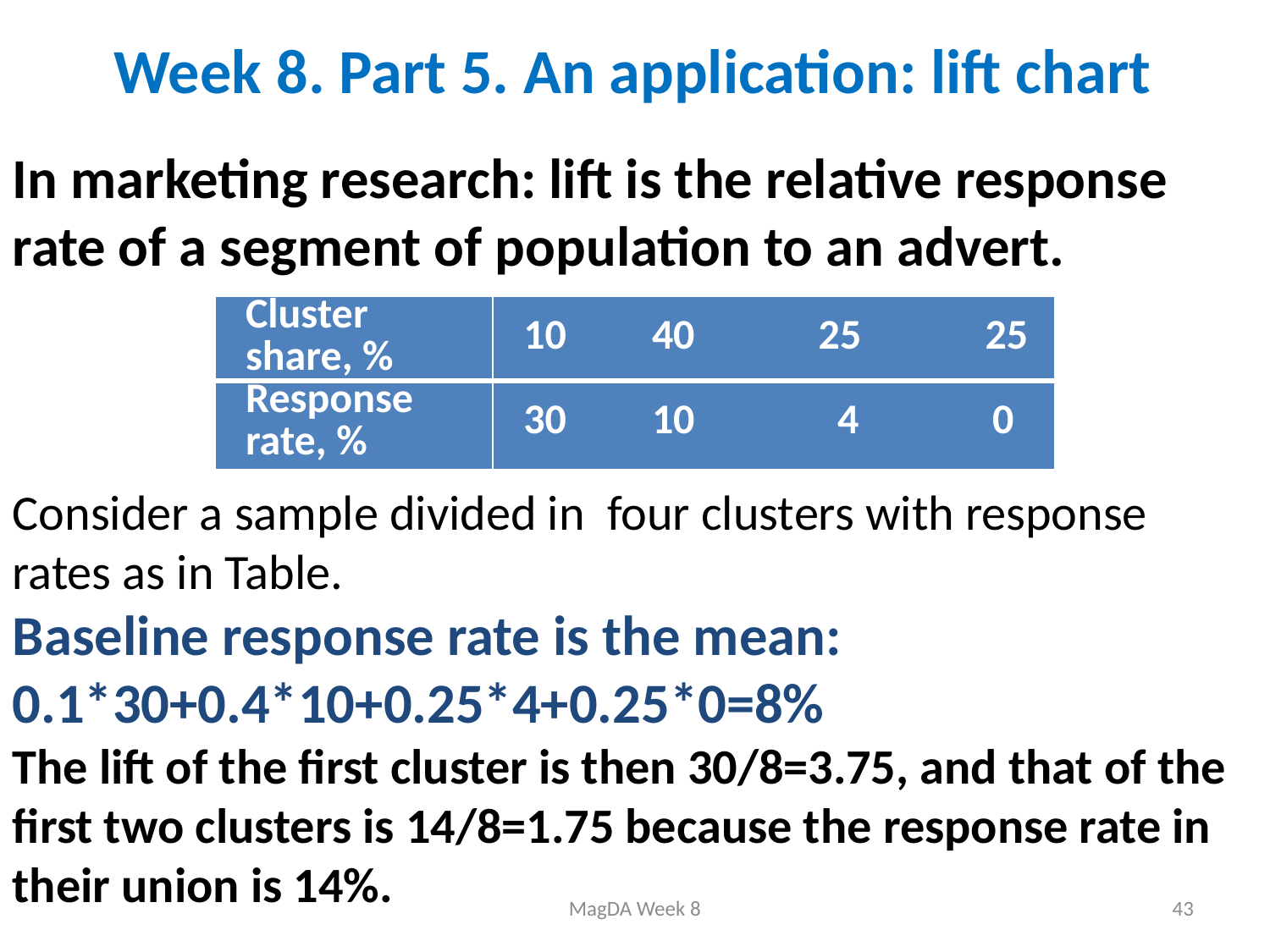

# Week 8. Part 5. An application: lift chart
In marketing research: lift is the relative response rate of a segment of population to an advert.

Consider a sample divided in  four clusters with response rates as in Table.
Baseline response rate is the mean:
0.1*30+0.4*10+0.25*4+0.25*0=8%
The lift of the first cluster is then 30/8=3.75, and that of the first two clusters is 14/8=1.75 because the response rate in their union is 14%.

| Cluster share, % | 10 40 25 25 |
| --- | --- |
| Response rate, % | 30 10 4 0 |
MagDA Week 8
43